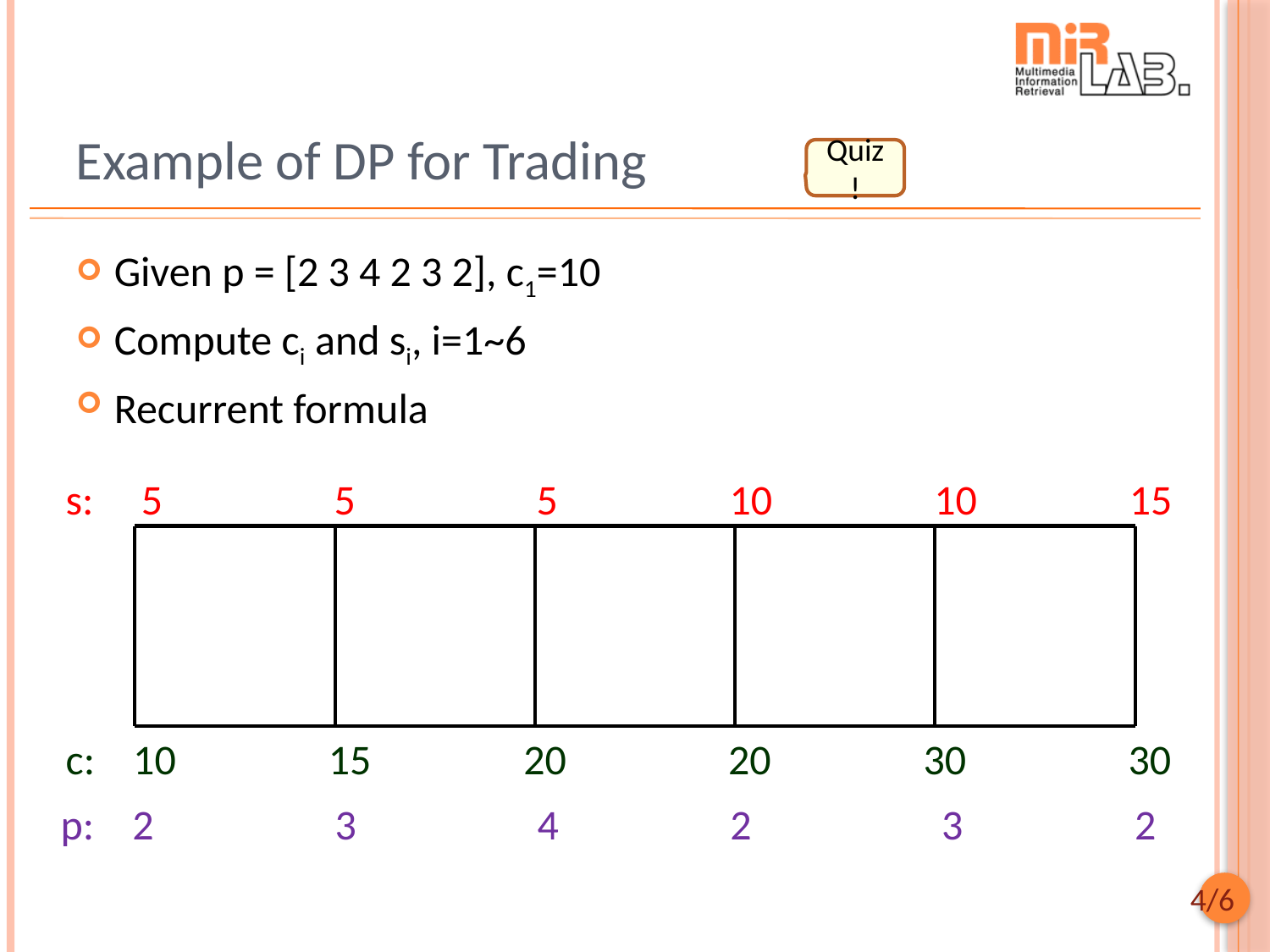

# Example of DP for Trading
Quiz!
Given p = [2 3 4 2 3 2], c1=10
Compute ci and si, i=1~6
Recurrent formula
s:     5                  5                   5                  10                 10                15
c:    10                15                20                 20                30                 30
p:    2                   3                   4                  2                    3                  2